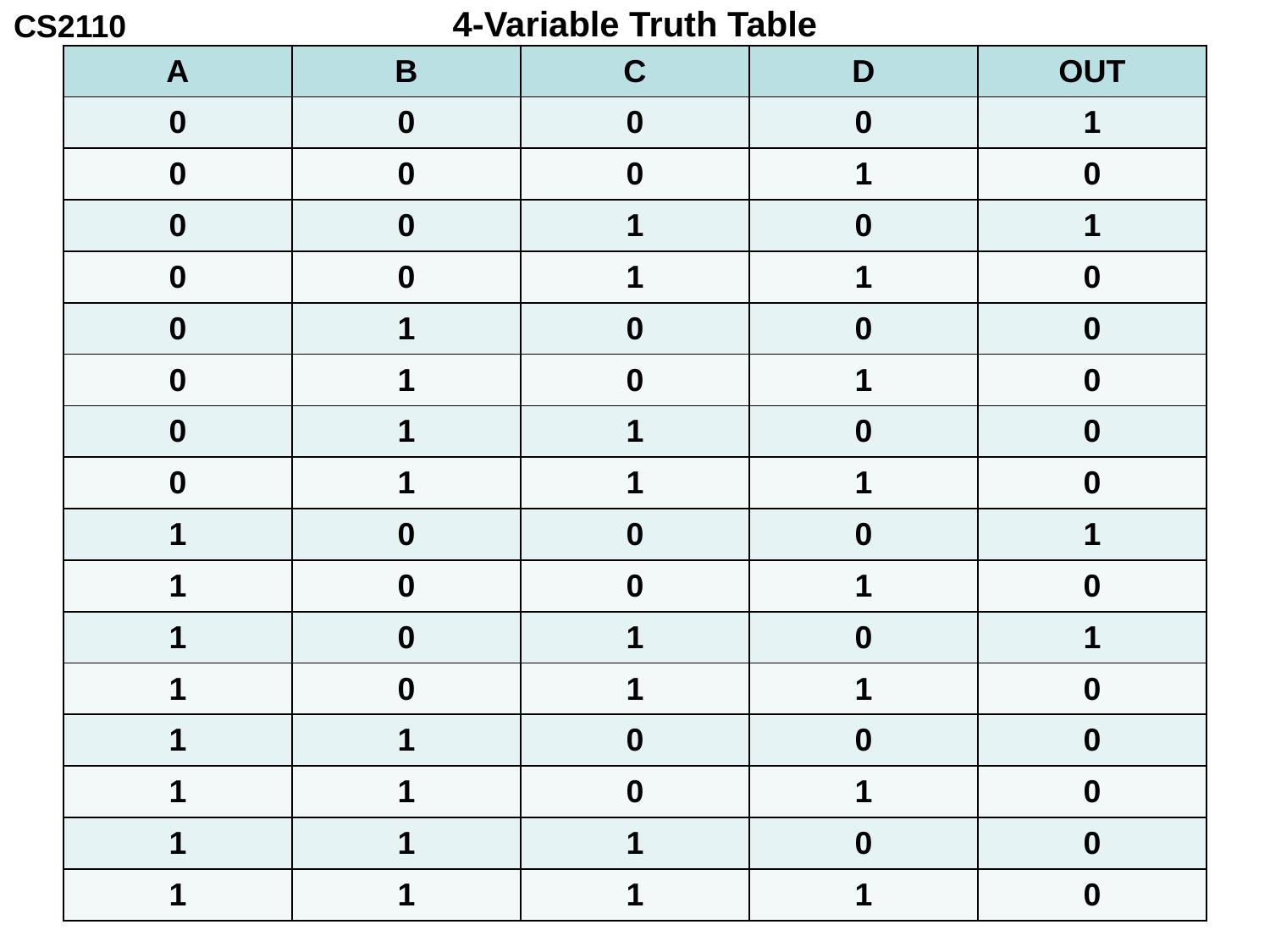

# 4-Variable Truth Table
| A | B | C | D | OUT |
| --- | --- | --- | --- | --- |
| 0 | 0 | 0 | 0 | 1 |
| 0 | 0 | 0 | 1 | 0 |
| 0 | 0 | 1 | 0 | 1 |
| 0 | 0 | 1 | 1 | 0 |
| 0 | 1 | 0 | 0 | 0 |
| 0 | 1 | 0 | 1 | 0 |
| 0 | 1 | 1 | 0 | 0 |
| 0 | 1 | 1 | 1 | 0 |
| 1 | 0 | 0 | 0 | 1 |
| 1 | 0 | 0 | 1 | 0 |
| 1 | 0 | 1 | 0 | 1 |
| 1 | 0 | 1 | 1 | 0 |
| 1 | 1 | 0 | 0 | 0 |
| 1 | 1 | 0 | 1 | 0 |
| 1 | 1 | 1 | 0 | 0 |
| 1 | 1 | 1 | 1 | 0 |